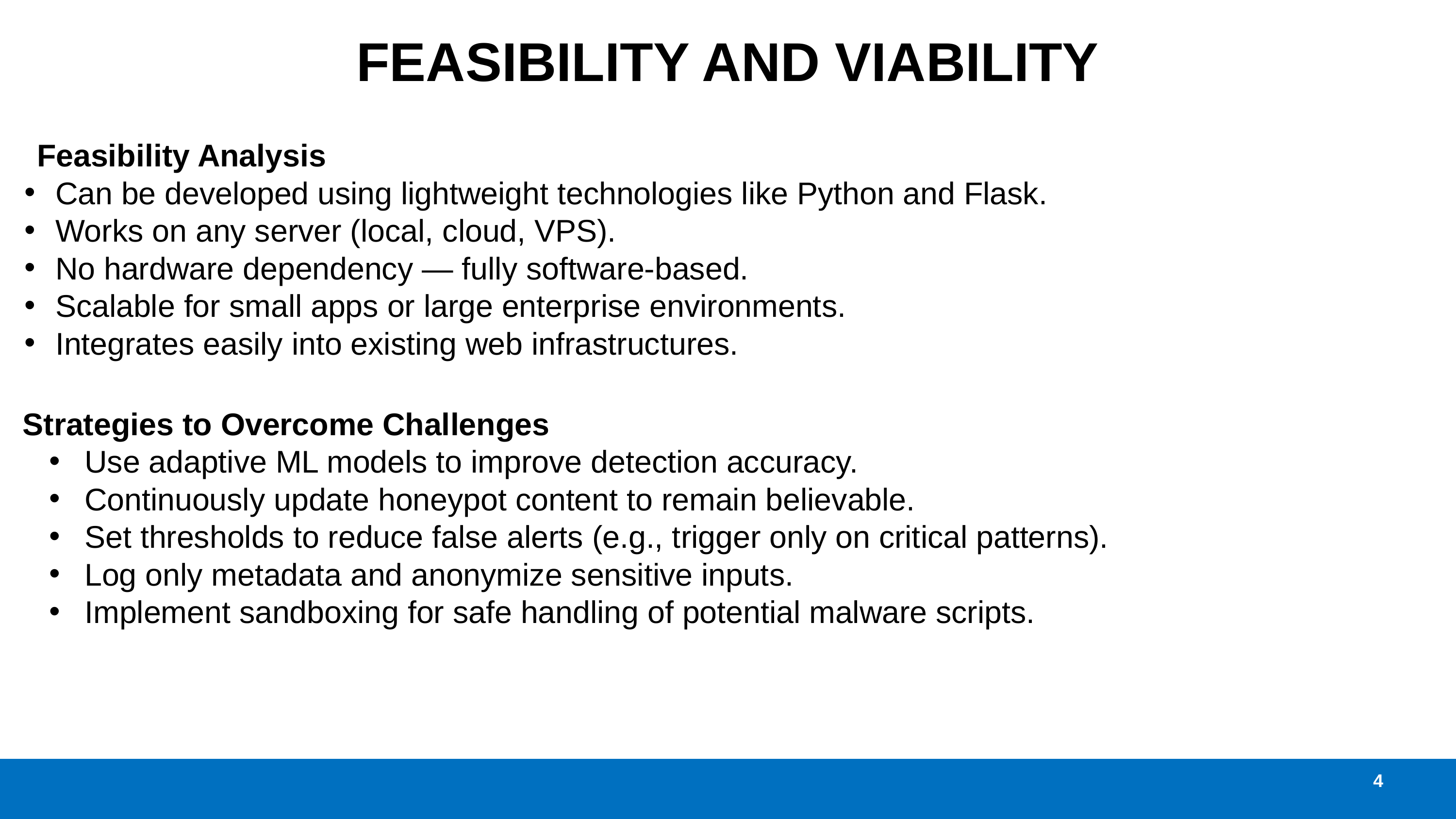

FEASIBILITY AND VIABILITY
    Feasibility Analysis
 Can be developed using lightweight technologies like Python and Flask.
 Works on any server (local, cloud, VPS).
 No hardware dependency — fully software-based.
 Scalable for small apps or large enterprise environments.
 Integrates easily into existing web infrastructures.

Strategies to Overcome Challenges
 Use adaptive ML models to improve detection accuracy.
 Continuously update honeypot content to remain believable.
 Set thresholds to reduce false alerts (e.g., trigger only on critical patterns).
 Log only metadata and anonymize sensitive inputs.
 Implement sandboxing for safe handling of potential malware scripts.

4